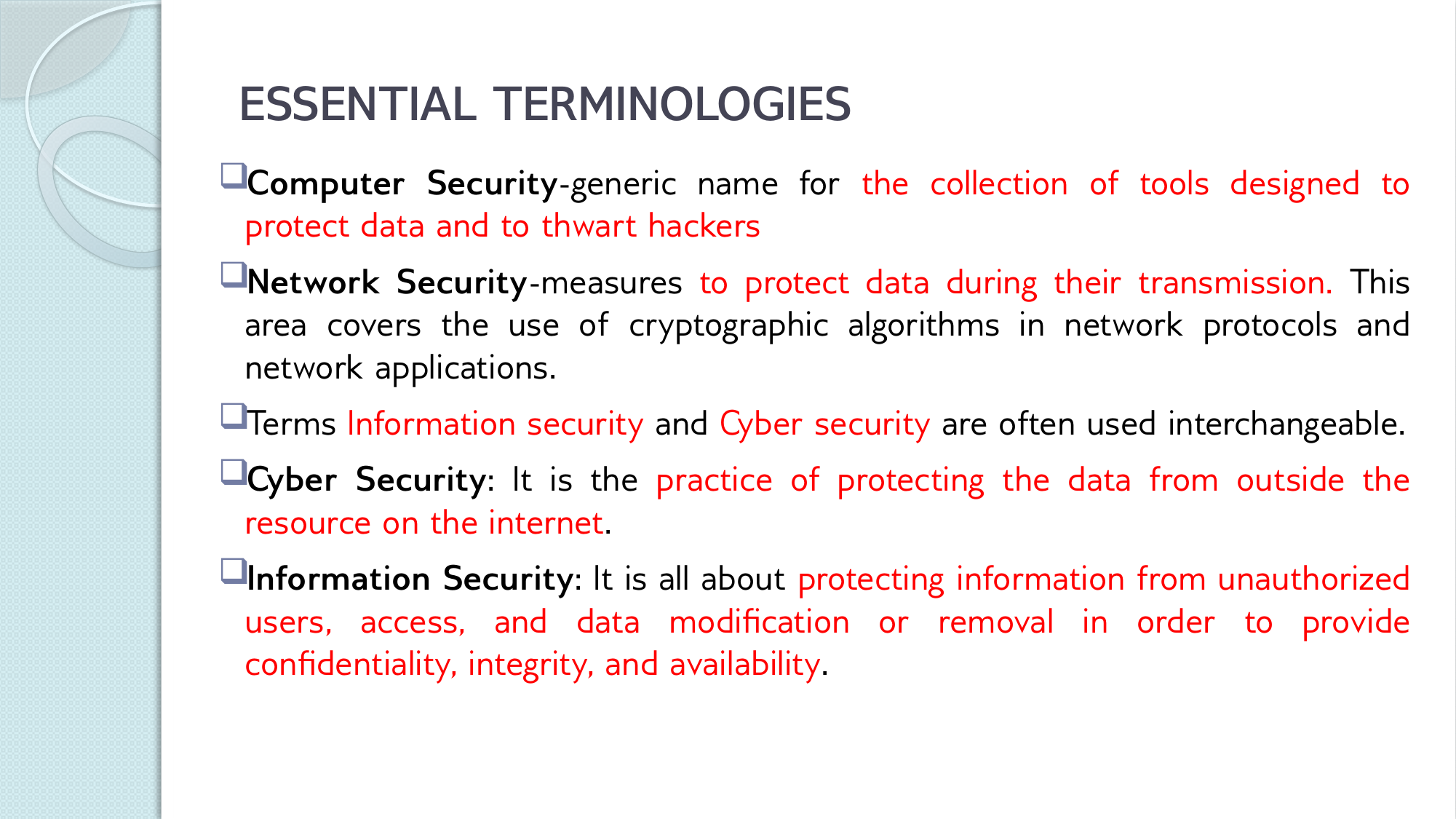

# ESSENTIAL TERMINOLOGIES
Computer Security-generic name for the collection of tools designed to protect data and to thwart hackers
Network Security-measures to protect data during their transmission. This area covers the use of cryptographic algorithms in network protocols and network applications.
Terms Information security and Cyber security are often used interchangeable.
Cyber Security: It is the practice of protecting the data from outside the resource on the internet.
Information Security: It is all about protecting information from unauthorized users, access, and data modification or removal in order to provide confidentiality, integrity, and availability.